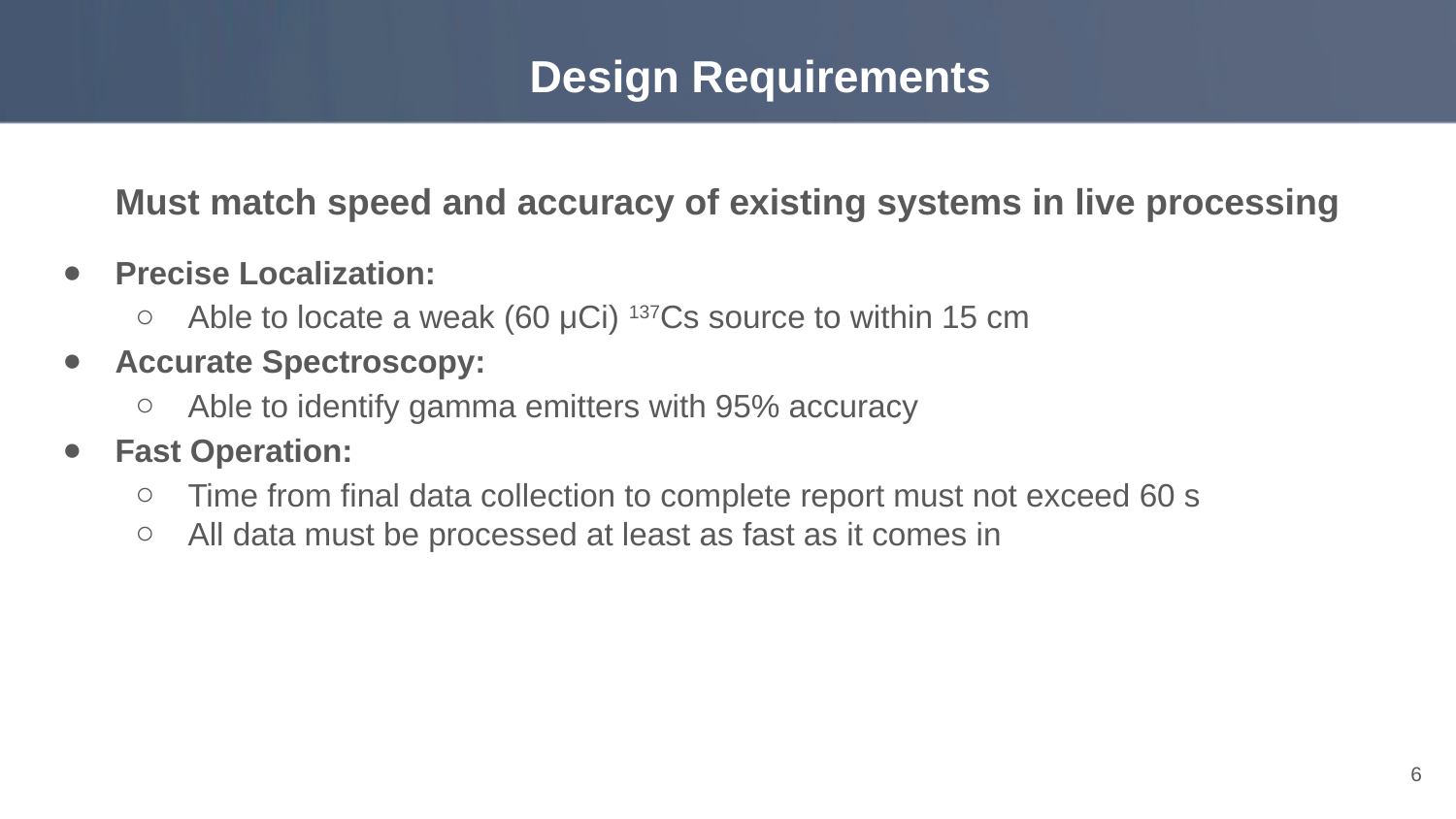

# Design Requirements
Must match speed and accuracy of existing systems in live processing
Precise Localization:
Able to locate a weak (60 μCi) 137Cs source to within 15 cm
Accurate Spectroscopy:
Able to identify gamma emitters with 95% accuracy
Fast Operation:
Time from final data collection to complete report must not exceed 60 s
All data must be processed at least as fast as it comes in

6